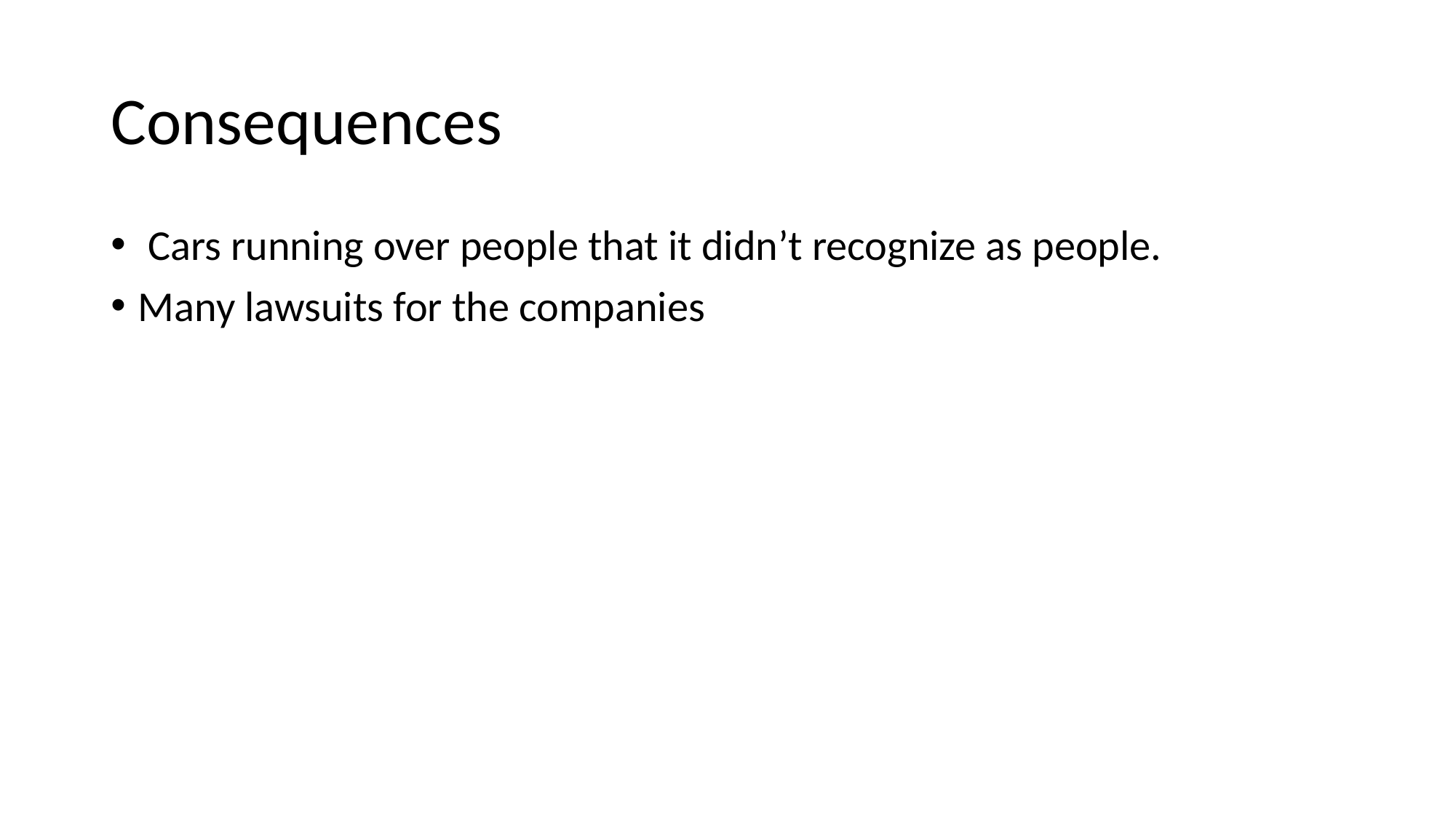

# Consequences
 Cars running over people that it didn’t recognize as people.
Many lawsuits for the companies